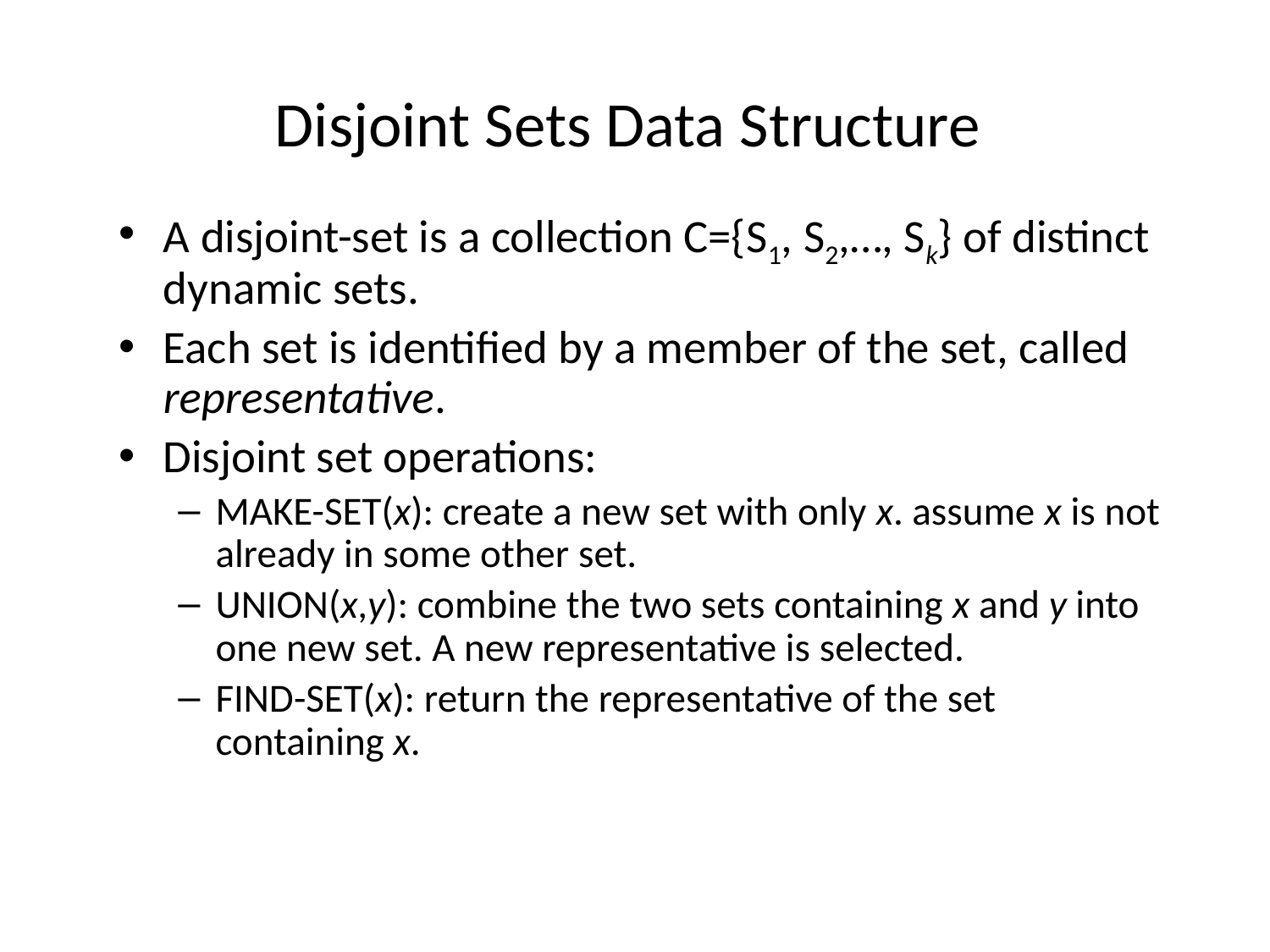

# Disjoint Sets Data Structure
A disjoint-set is a collection C={S1, S2,…, Sk} of distinct dynamic sets.
Each set is identified by a member of the set, called representative.
Disjoint set operations:
MAKE-SET(x): create a new set with only x. assume x is not already in some other set.
UNION(x,y): combine the two sets containing x and y into one new set. A new representative is selected.
FIND-SET(x): return the representative of the set containing x.